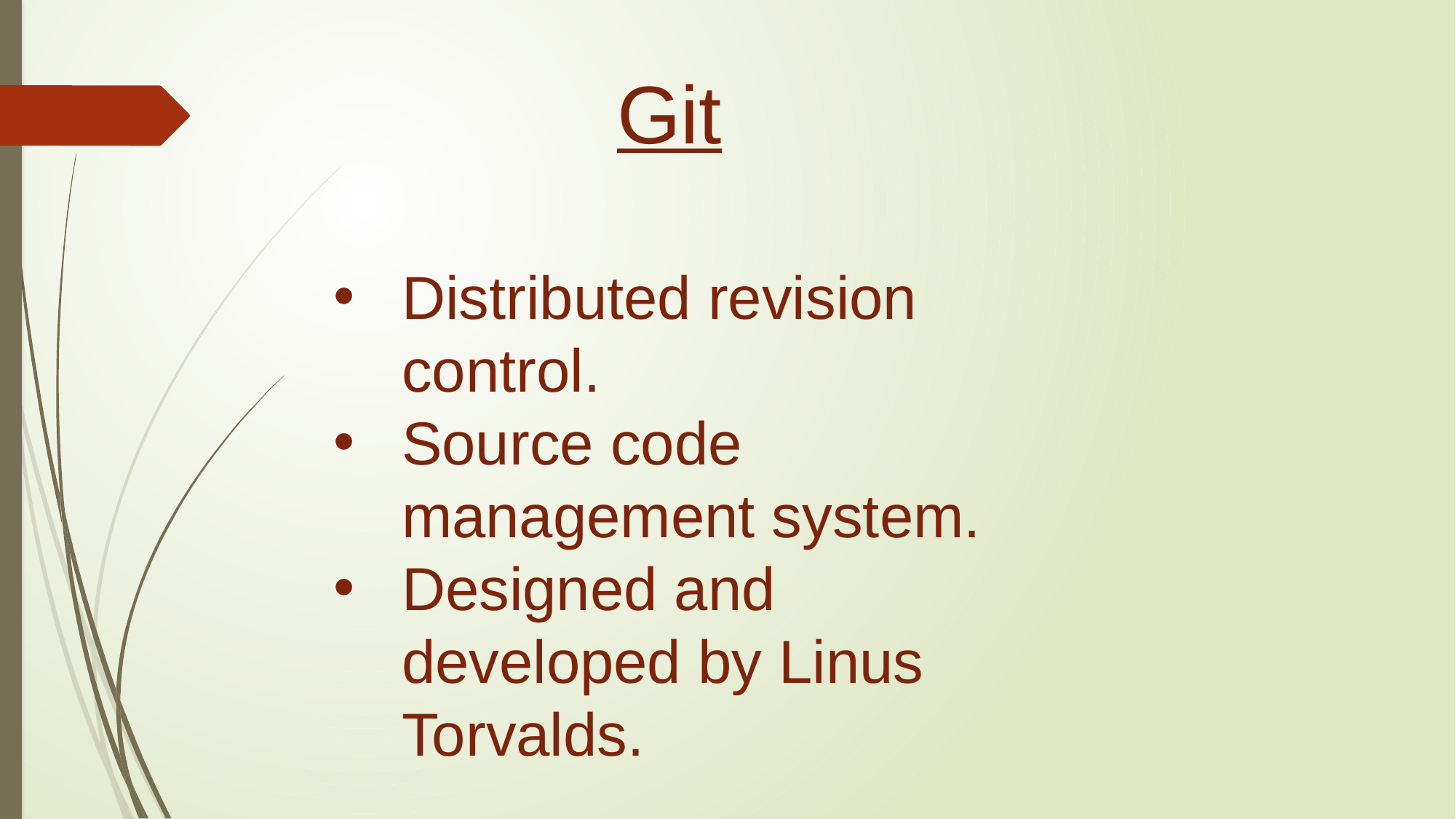

Git

Distributed revision control.
Source code management system.
Designed and developed by Linus Torvalds.